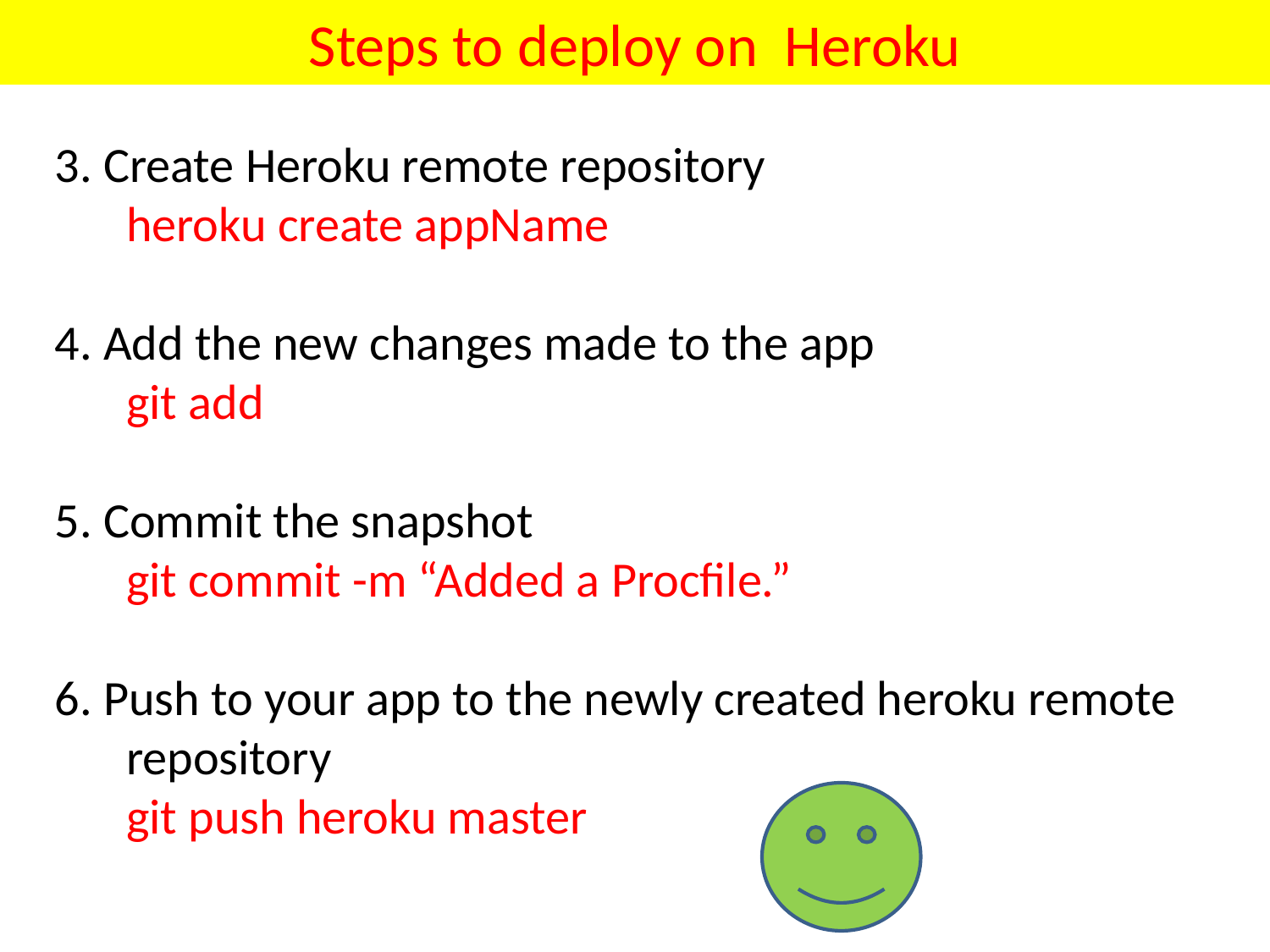

# Steps to deploy on  Heroku
3. Create Heroku remote repository
	heroku create appName

4. Add the new changes made to the app
	git add

5. Commit the snapshot
	git commit -m “Added a Procfile.”

6. Push to your app to the newly created heroku remote repository
	git push heroku master